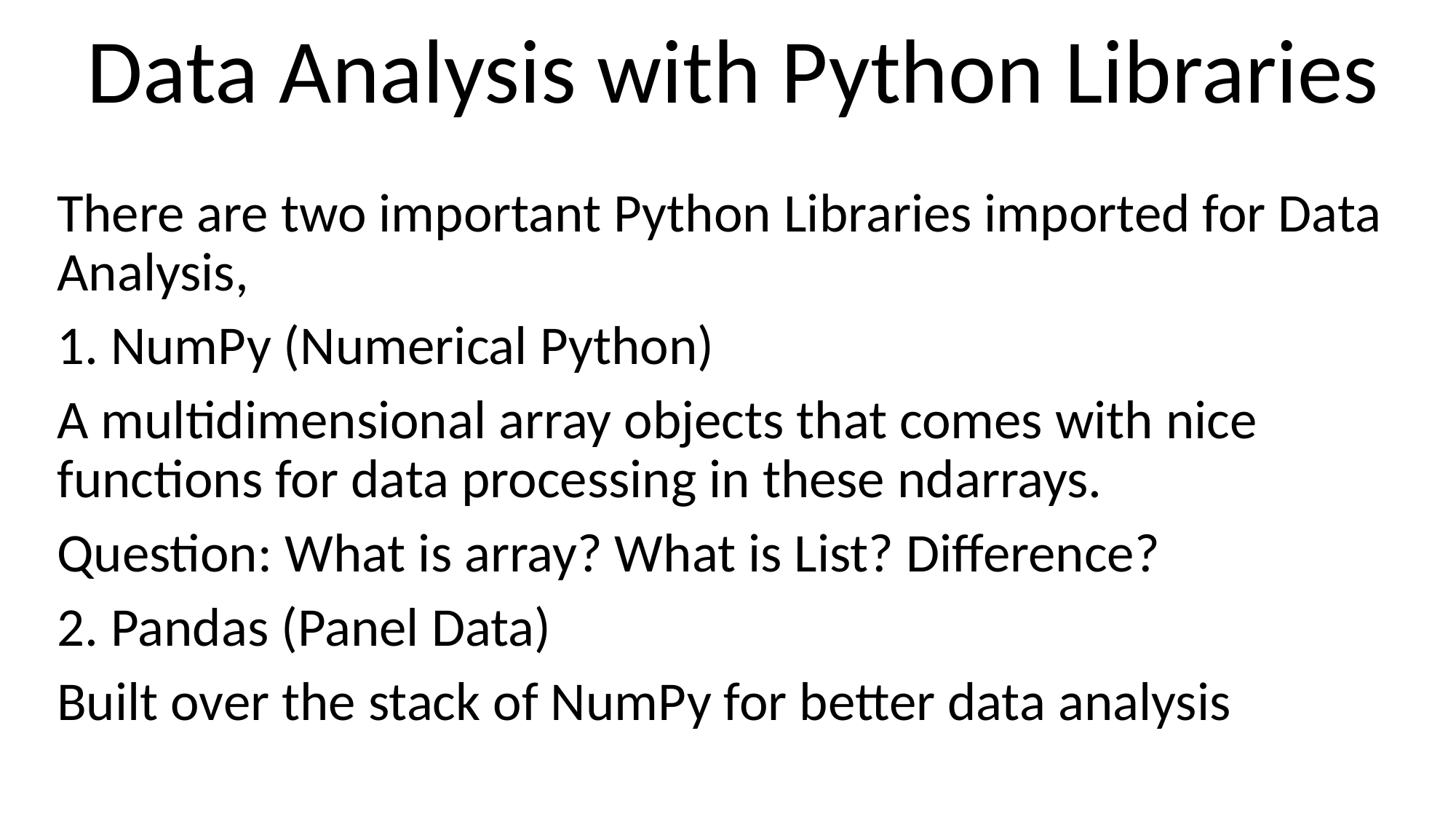

# Data Analysis with Python Libraries
There are two important Python Libraries imported for Data Analysis,
1. NumPy (Numerical Python)
A multidimensional array objects that comes with nice functions for data processing in these ndarrays.
Question: What is array? What is List? Difference?
2. Pandas (Panel Data)
Built over the stack of NumPy for better data analysis